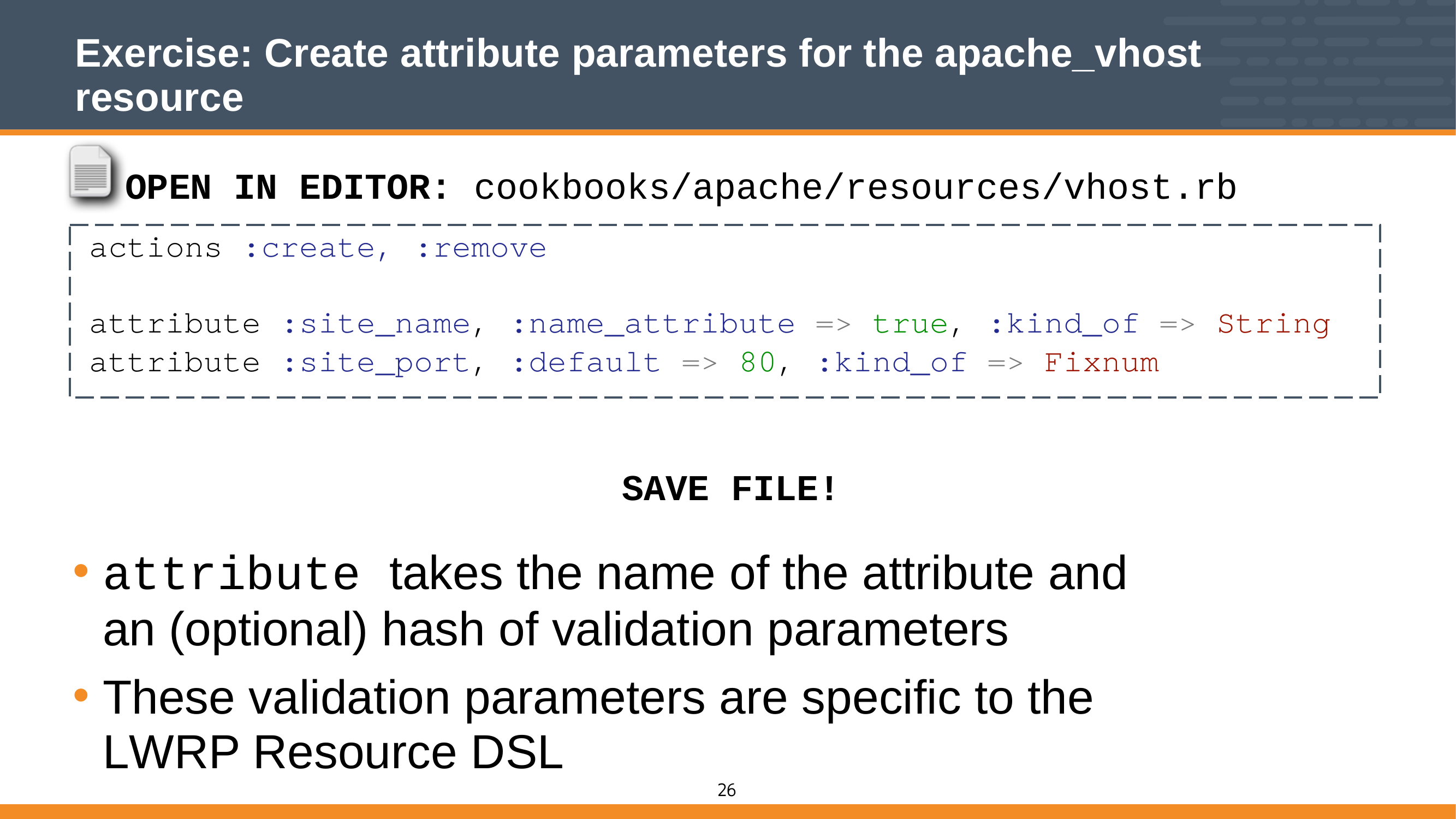

# Exercise: Create attribute parameters for the apache_vhost

resource

OPEN IN EDITOR: cookbooks/apache/resources/vhost.rb

 actions :create, :remove

 attribute :site_name, :name_attribute => true, :kind_of => String
 attribute :site_port, :default => 80, :kind_of => Fixnum
SAVE FILE!

attribute takes the name of the attribute and an (optional) hash of validation parameters
These validation parameters are specific to the LWRP Resource DSL
26